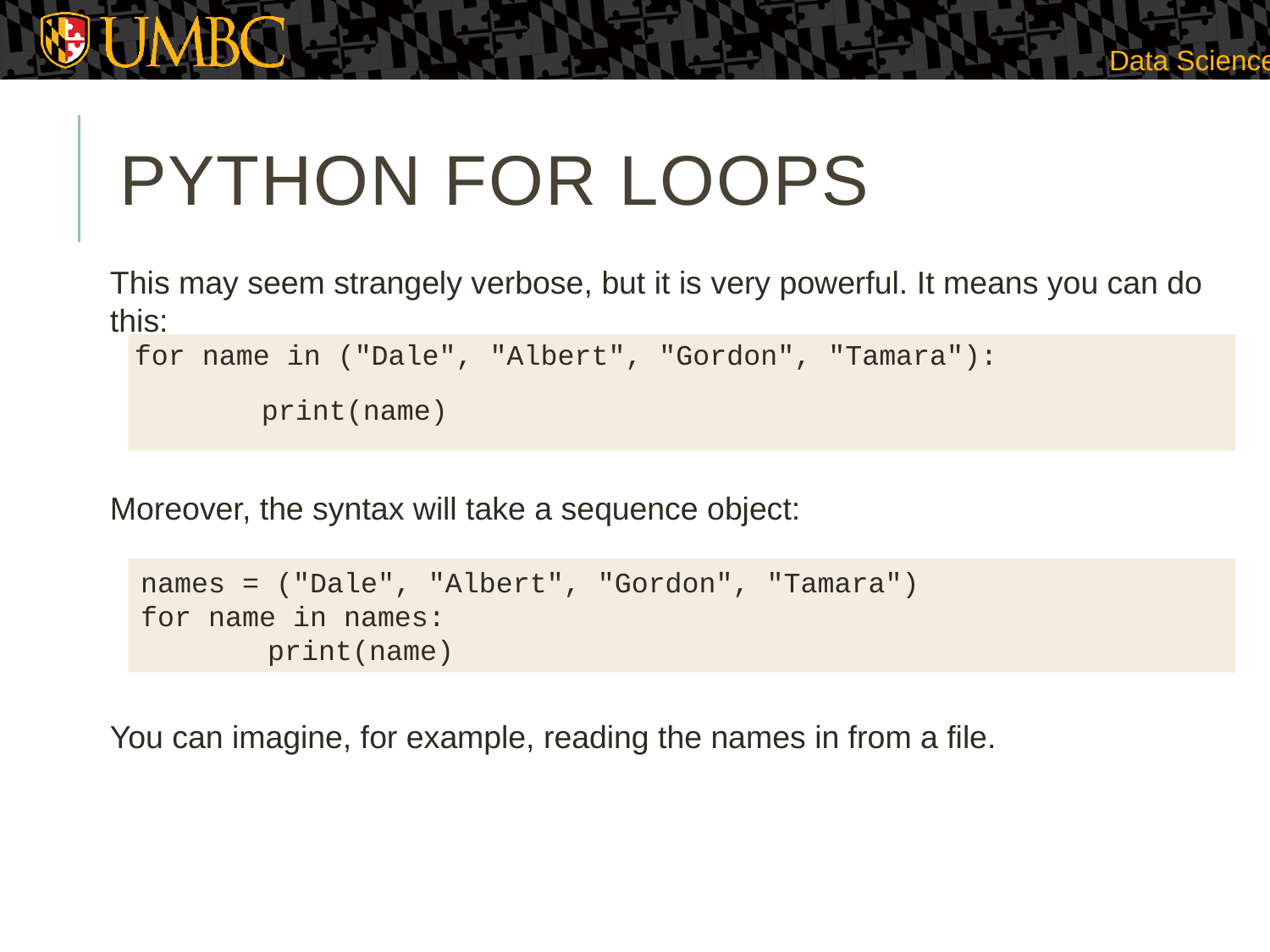

# PYTHON for loops
This may seem strangely verbose, but it is very powerful. It means you can do this:
for name in ("Dale", "Albert", "Gordon", "Tamara"):
	print(name)
Moreover, the syntax will take a sequence object:

You can imagine, for example, reading the names in from a file.
names = ("Dale", "Albert", "Gordon", "Tamara")
for name in names:
	print(name)